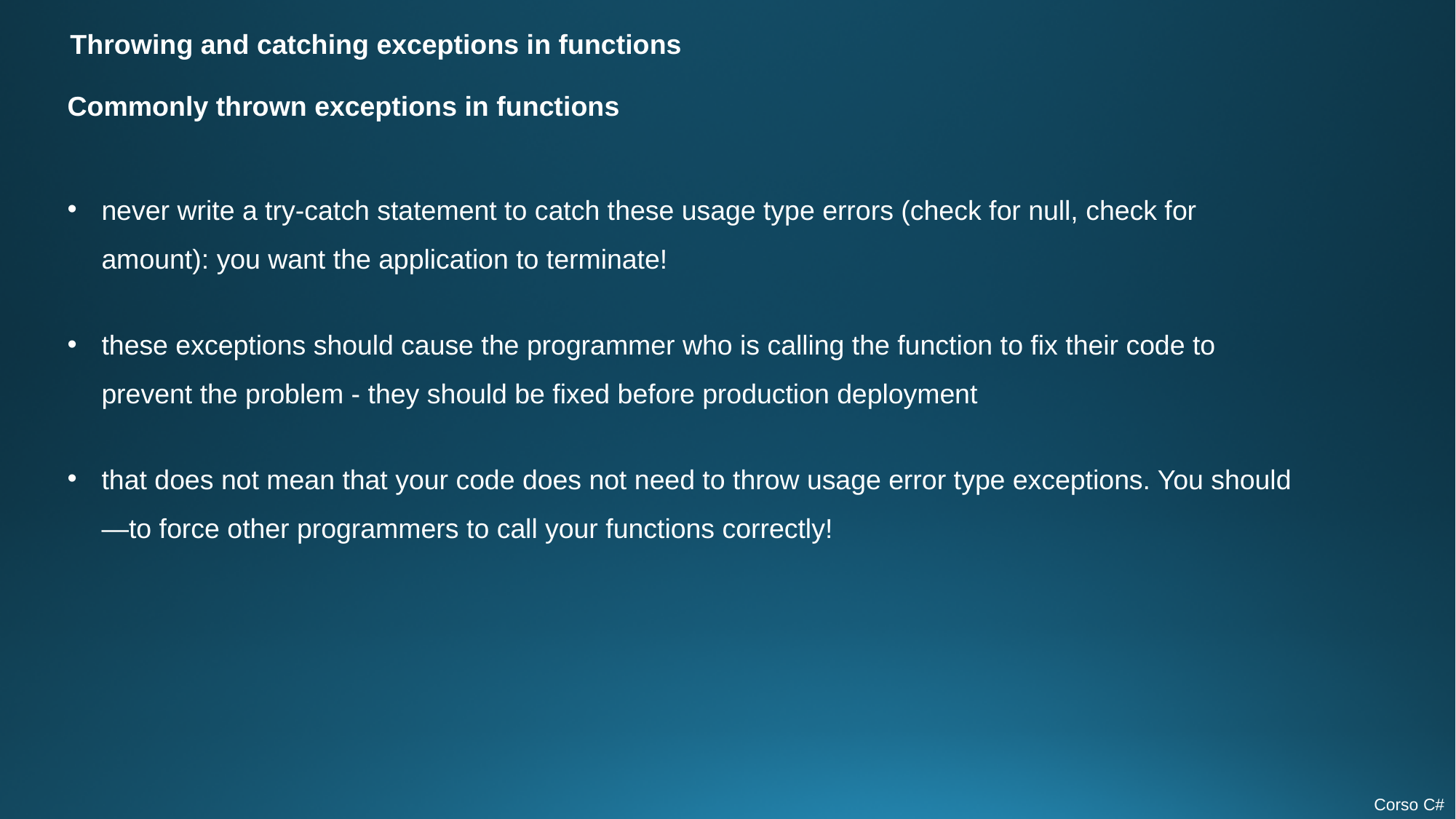

Throwing and catching exceptions in functions
Commonly thrown exceptions in functions
never write a try-catch statement to catch these usage type errors (check for null, check for amount): you want the application to terminate!
these exceptions should cause the programmer who is calling the function to fix their code to prevent the problem - they should be fixed before production deployment
that does not mean that your code does not need to throw usage error type exceptions. You should—to force other programmers to call your functions correctly!
Corso C#